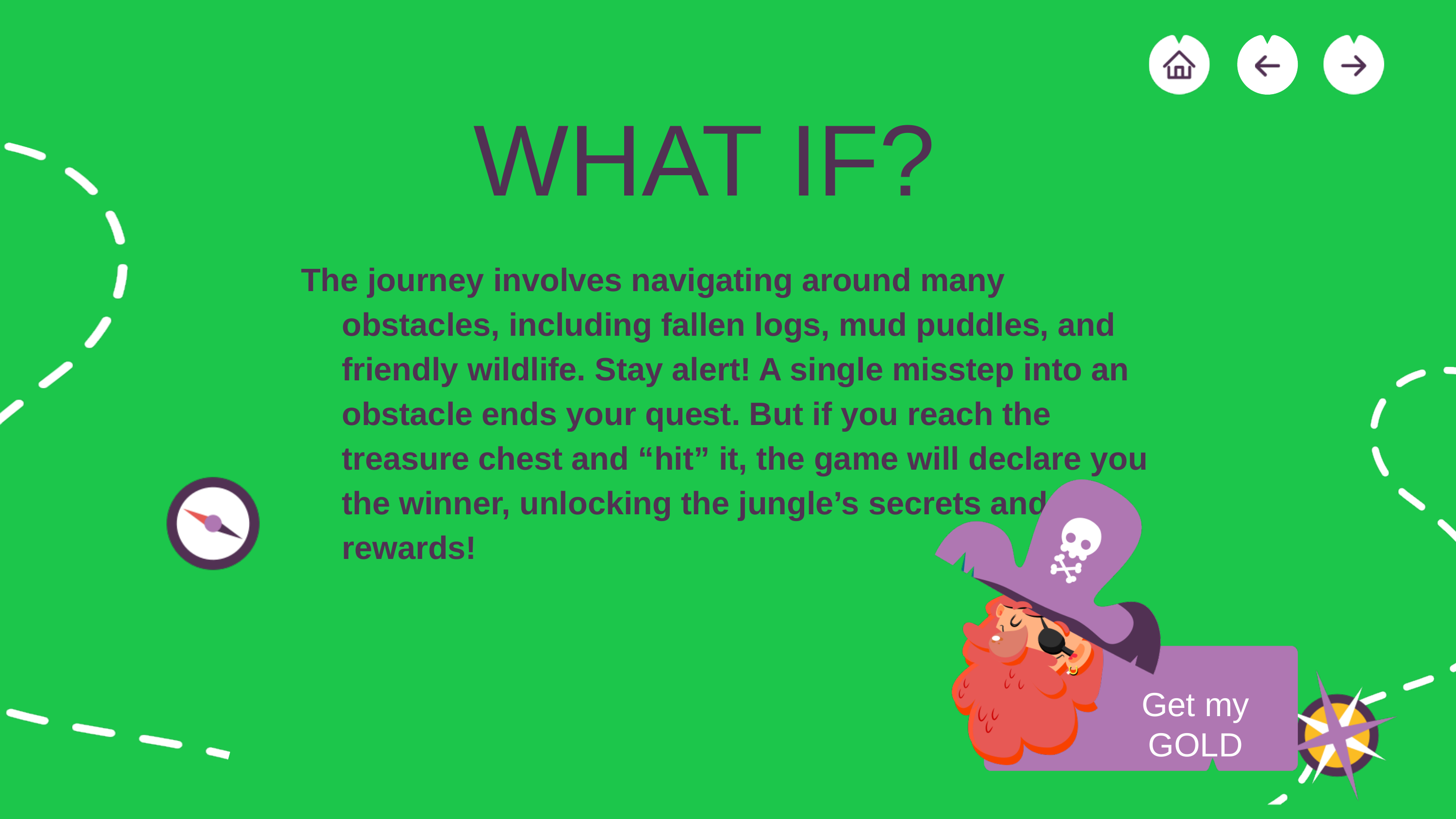

WHAT IF?

The journey involves navigating around many obstacles, including fallen logs, mud puddles, and friendly wildlife. Stay alert! A single misstep into an obstacle ends your quest. But if you reach the treasure chest and “hit” it, the game will declare you the winner, unlocking the jungle’s secrets and rewards!

Get my GOLD